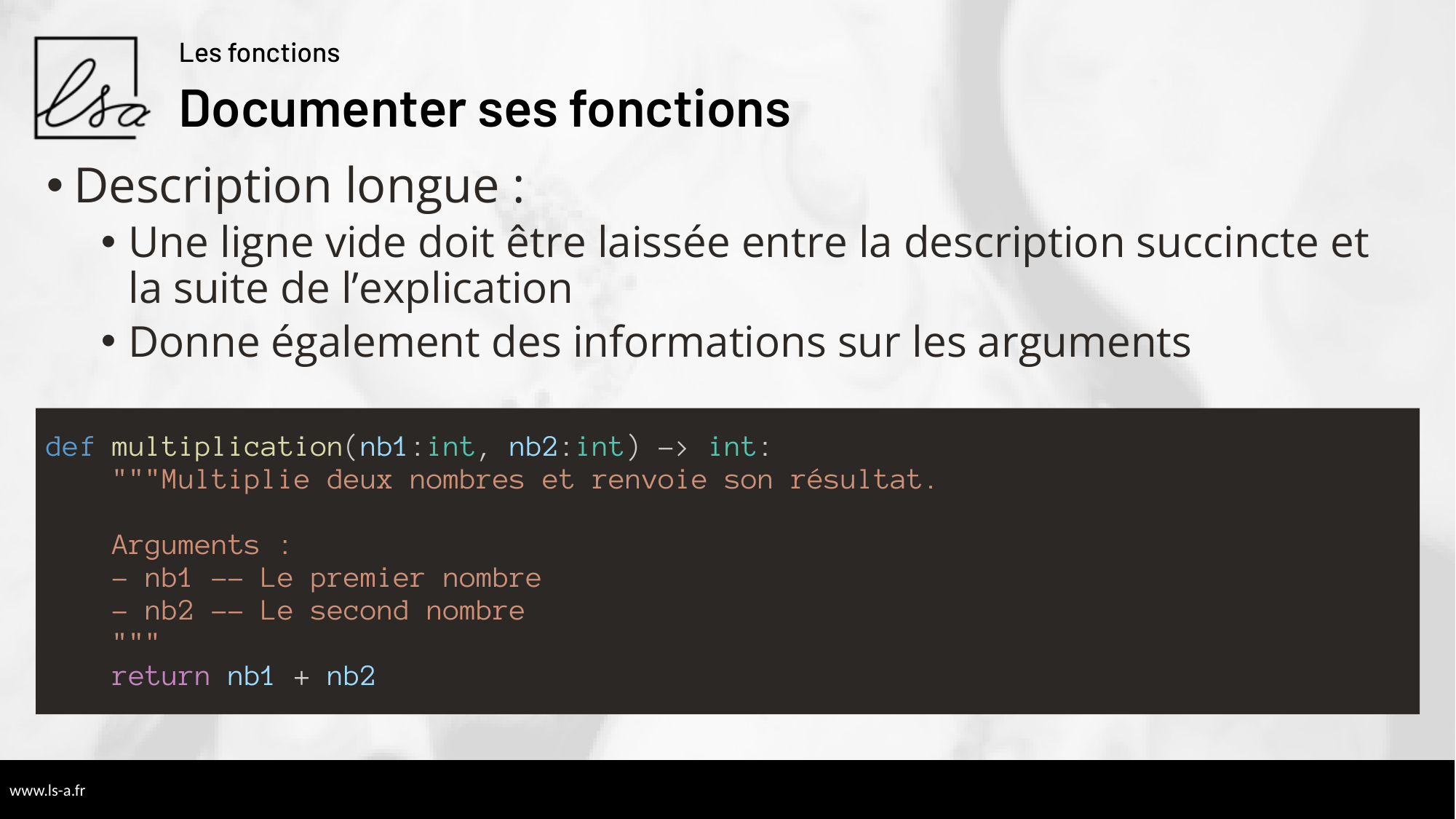

Les fonctions
# Documenter ses fonctions
Description longue :
Une ligne vide doit être laissée entre la description succincte et la suite de l’explication
Donne également des informations sur les arguments
def multiplication(nb1:int, nb2:int) -> int:
    """Multiplie deux nombres et renvoie son résultat.
    Arguments :
    - nb1 -- Le premier nombre
    - nb2 -- Le second nombre
    """
    return nb1 + nb2